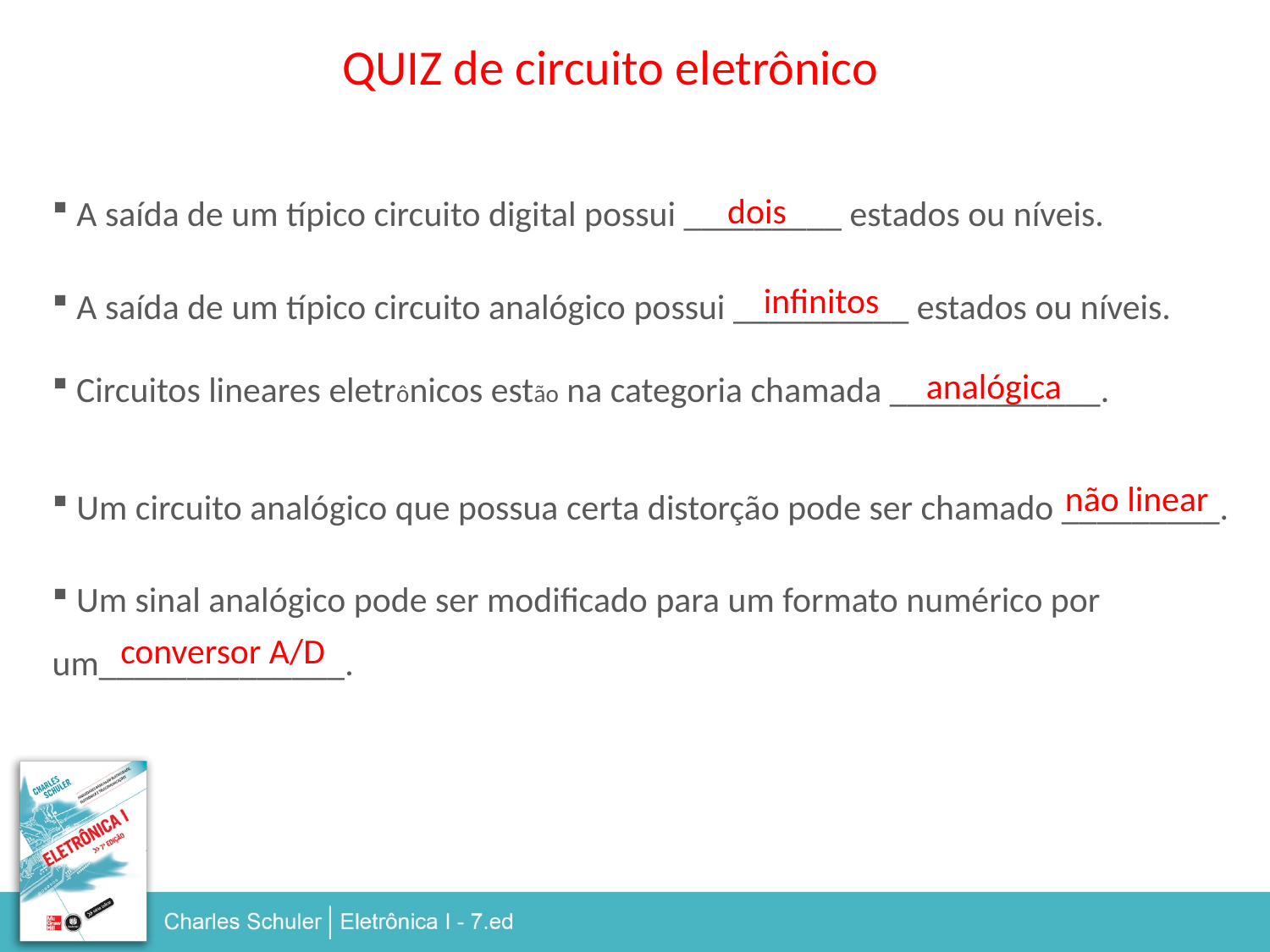

QUIZ de circuito eletrônico
dois
 A saída de um típico circuito digital possui _________ estados ou níveis.
infinitos
 A saída de um típico circuito analógico possui __________ estados ou níveis.
analógica
 Circuitos lineares eletrônicos estão na categoria chamada ____________.
 Um circuito analógico que possua certa distorção pode ser chamado _________.
não linear
 Um sinal analógico pode ser modificado para um formato numérico por um______________.
conversor A/D